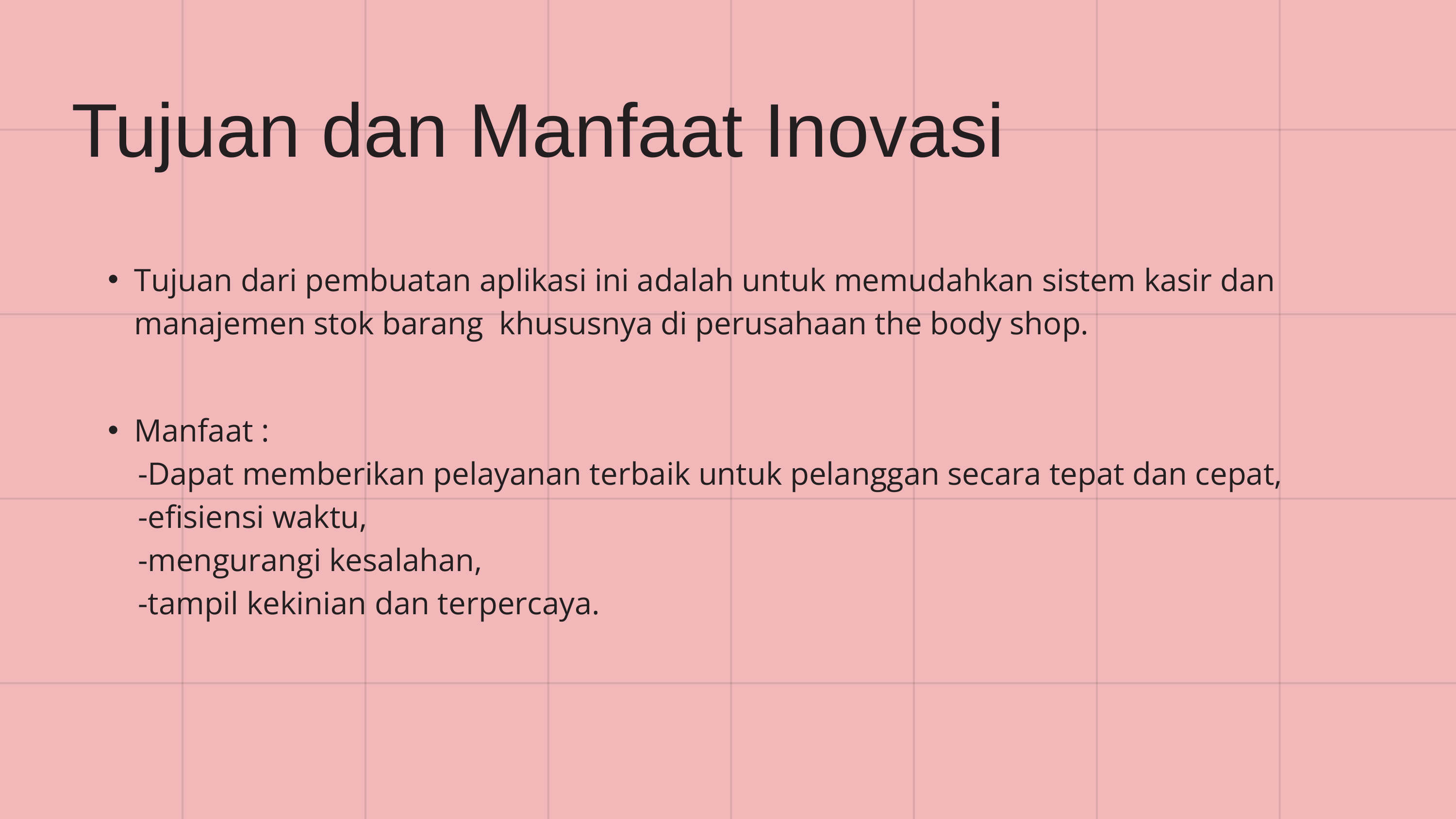

Tujuan dan Manfaat Inovasi
Tujuan dari pembuatan aplikasi ini adalah untuk memudahkan sistem kasir dan manajemen stok barang  khususnya di perusahaan the body shop.
Manfaat :
       -Dapat memberikan pelayanan terbaik untuk pelanggan secara tepat dan cepat,
       -efisiensi waktu,
       -mengurangi kesalahan,
       -tampil kekinian dan terpercaya.